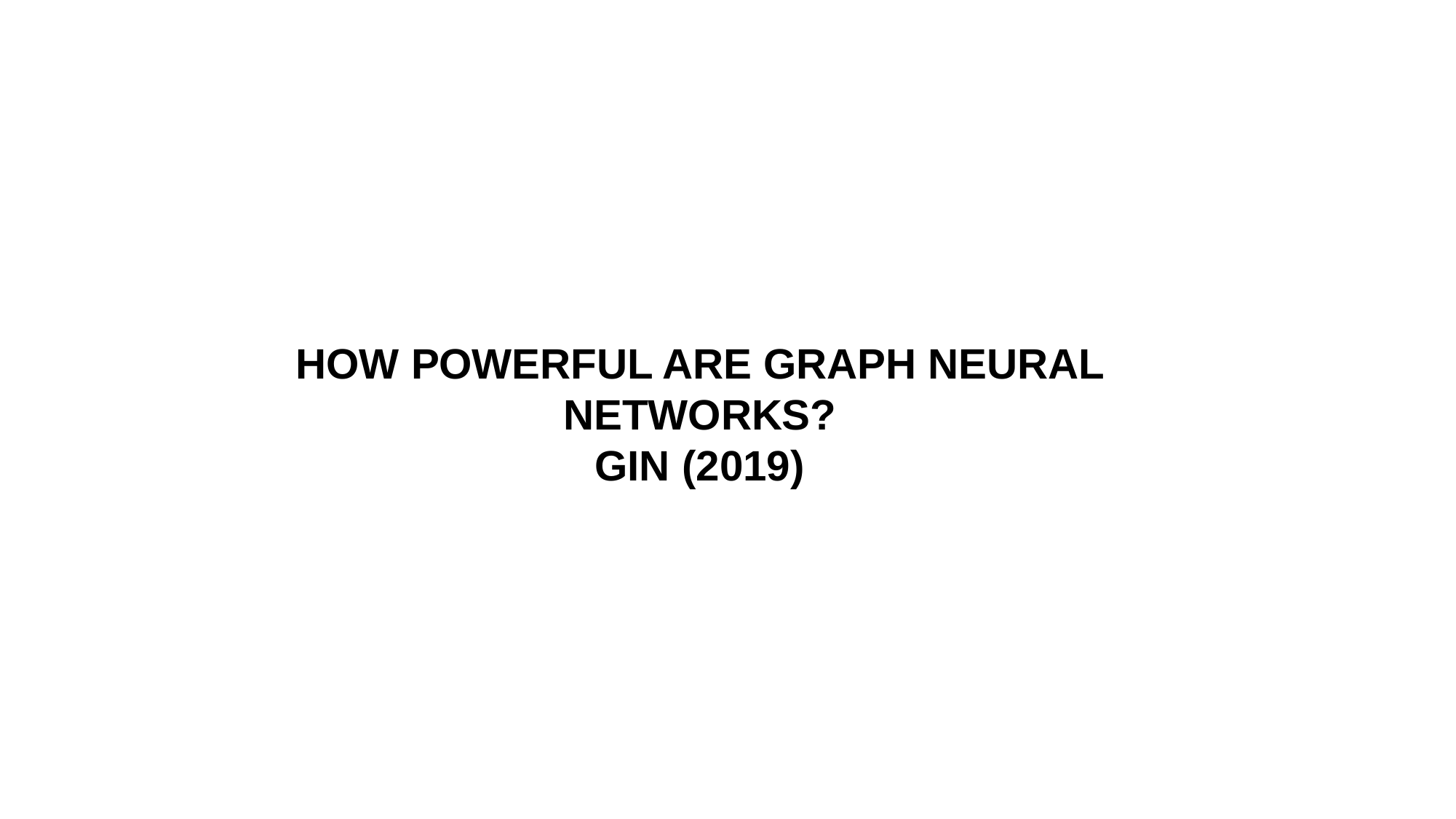

HOW POWERFUL ARE GRAPH NEURAL NETWORKS?
GIN (2019)